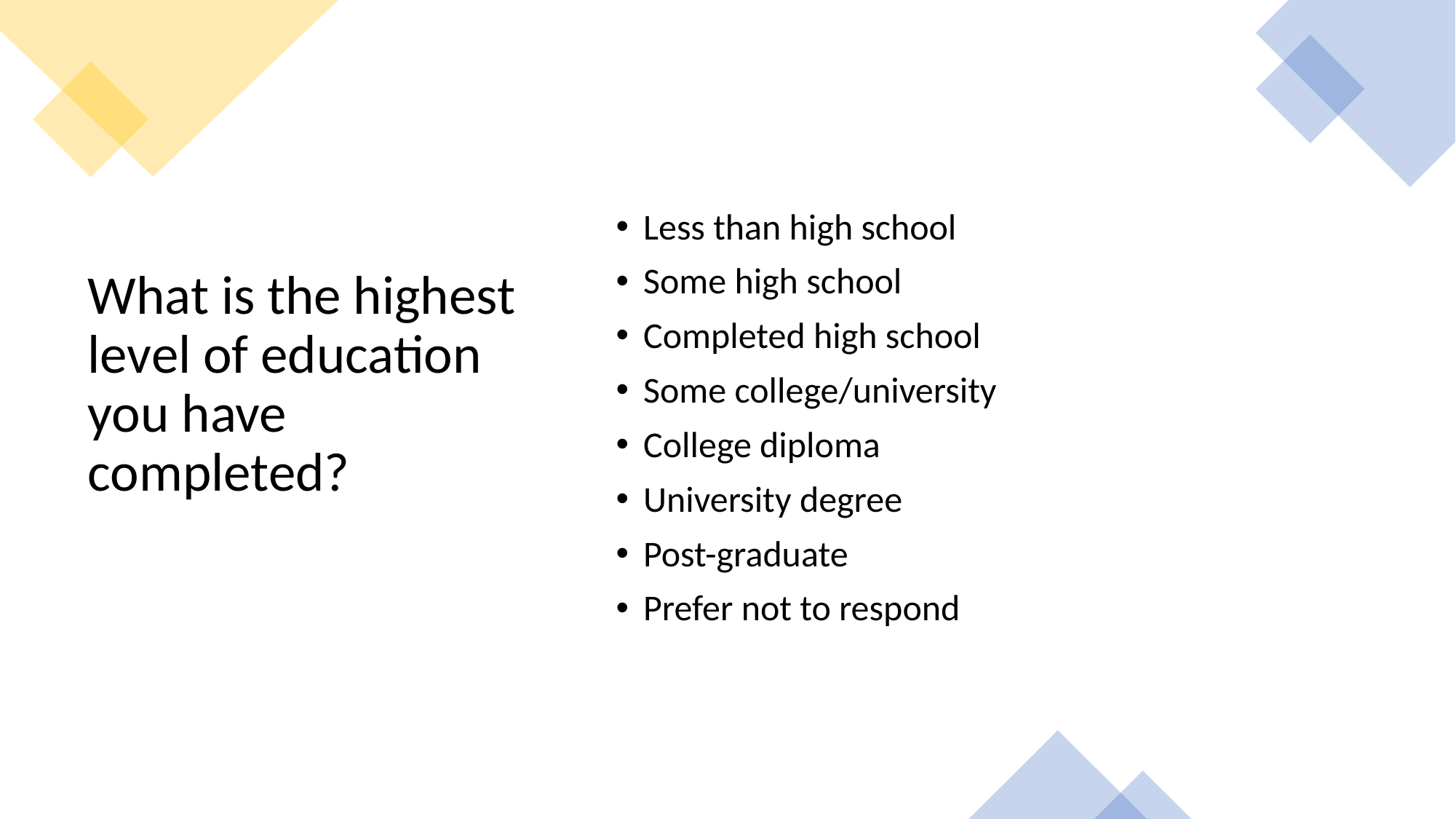

Less than high school
Some high school
Completed high school
Some college/university
College diploma
University degree
Post-graduate
Prefer not to respond

# What is the highest level of education you have completed?